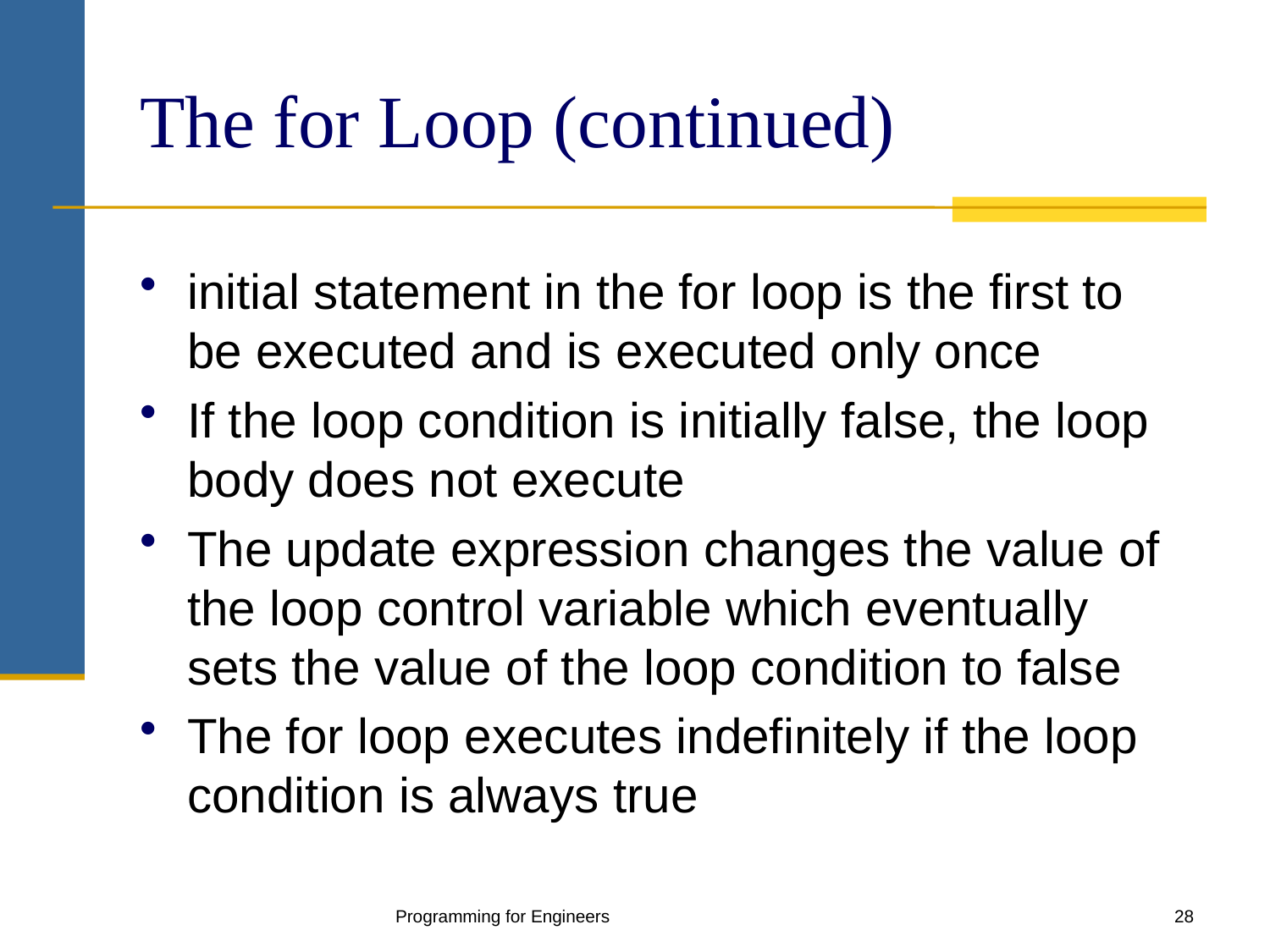

# The for Loop (continued)
initial statement in the for loop is the first to be executed and is executed only once
If the loop condition is initially false, the loop body does not execute
The update expression changes the value of the loop control variable which eventually sets the value of the loop condition to false
The for loop executes indefinitely if the loop condition is always true
Programming for Engineers
28